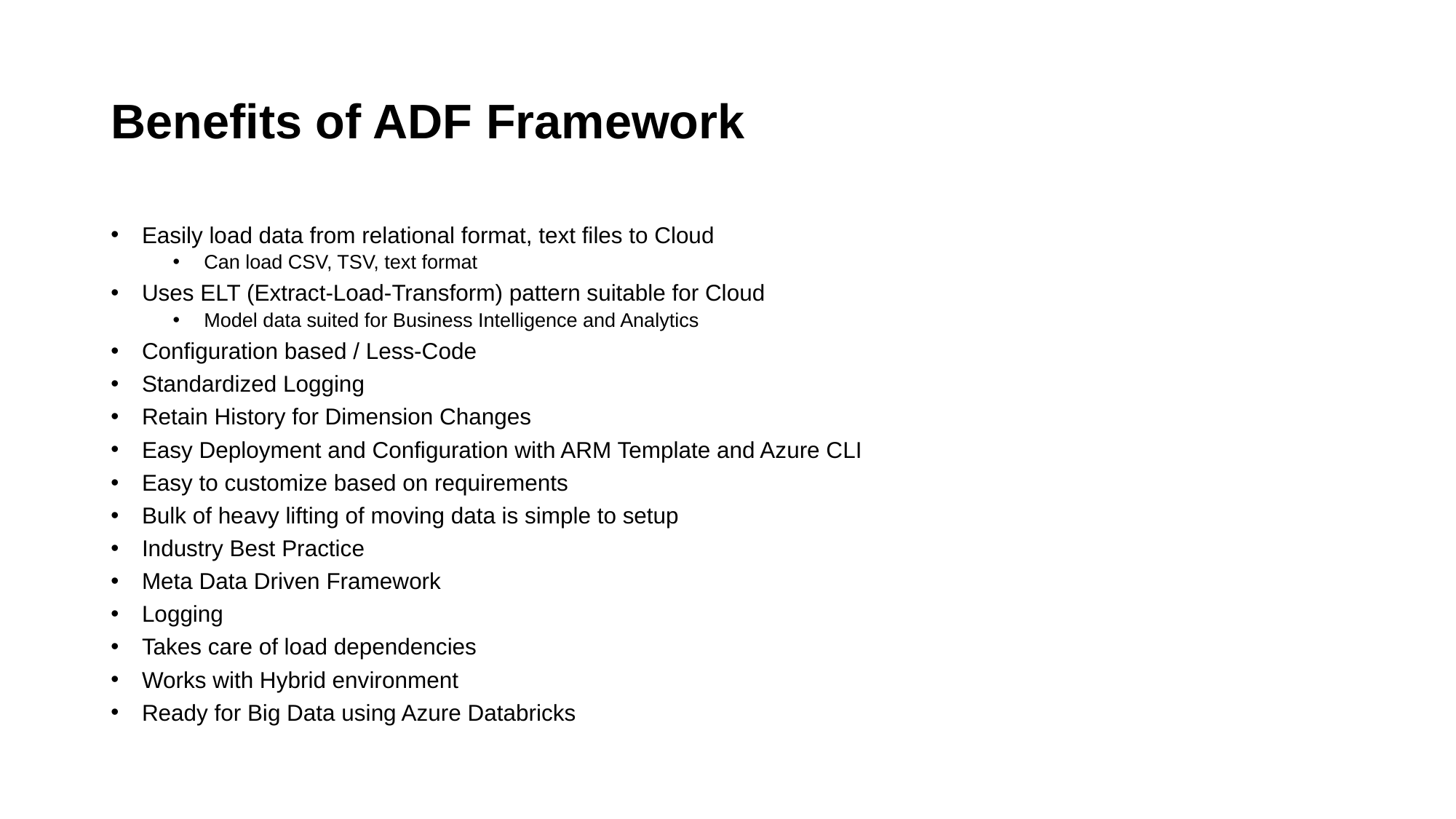

# Benefits of ADF Framework
Easily load data from relational format, text files to Cloud
Can load CSV, TSV, text format
Uses ELT (Extract-Load-Transform) pattern suitable for Cloud
Model data suited for Business Intelligence and Analytics
Configuration based / Less-Code
Standardized Logging
Retain History for Dimension Changes
Easy Deployment and Configuration with ARM Template and Azure CLI
Easy to customize based on requirements
Bulk of heavy lifting of moving data is simple to setup
Industry Best Practice
Meta Data Driven Framework
Logging
Takes care of load dependencies
Works with Hybrid environment
Ready for Big Data using Azure Databricks